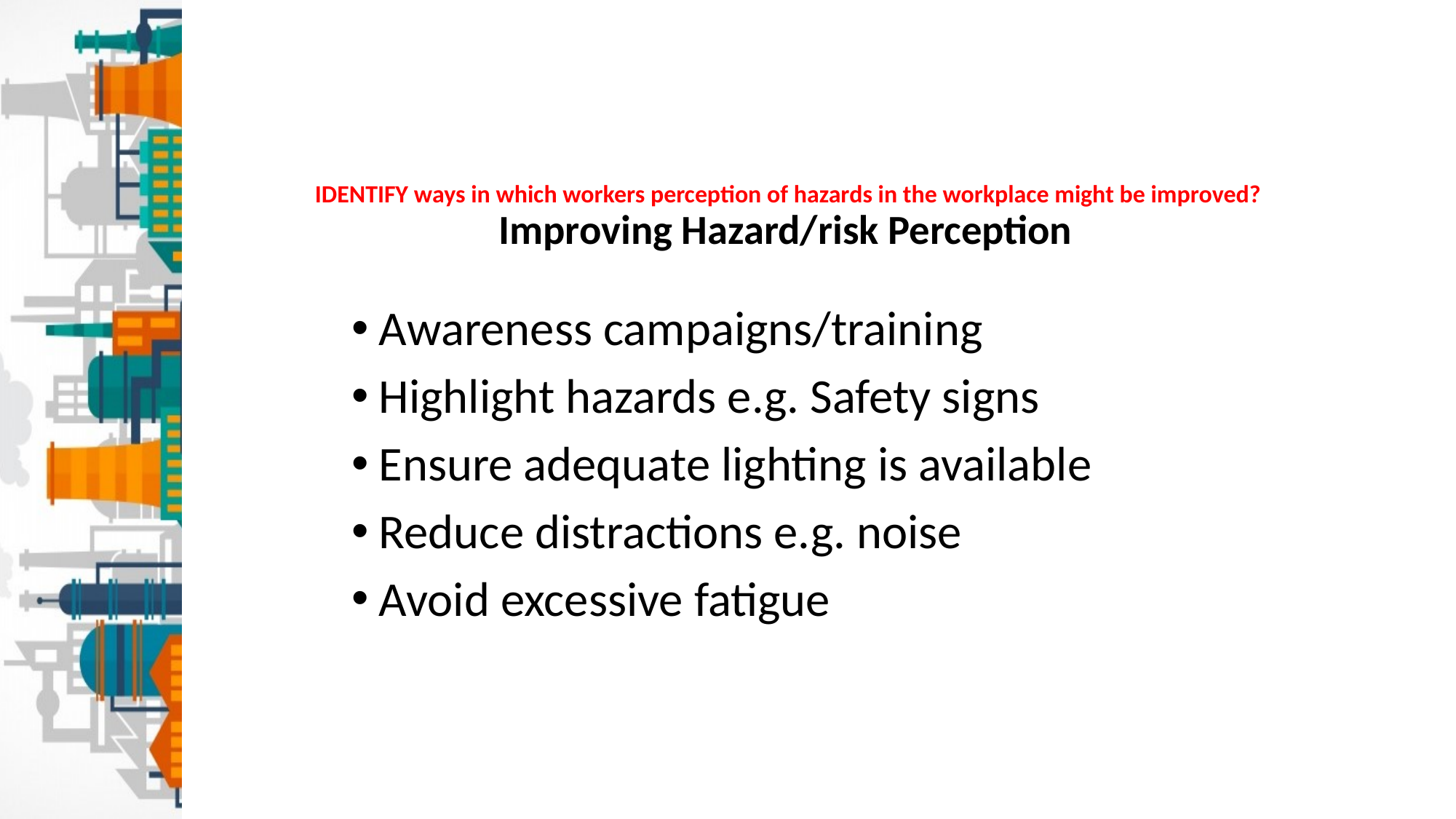

# IDENTIFY ways in which workers perception of hazards in the workplace might be improved? Improving Hazard/risk Perception
Awareness campaigns/training
Highlight hazards e.g. Safety signs
Ensure adequate lighting is available
Reduce distractions e.g. noise
Avoid excessive fatigue